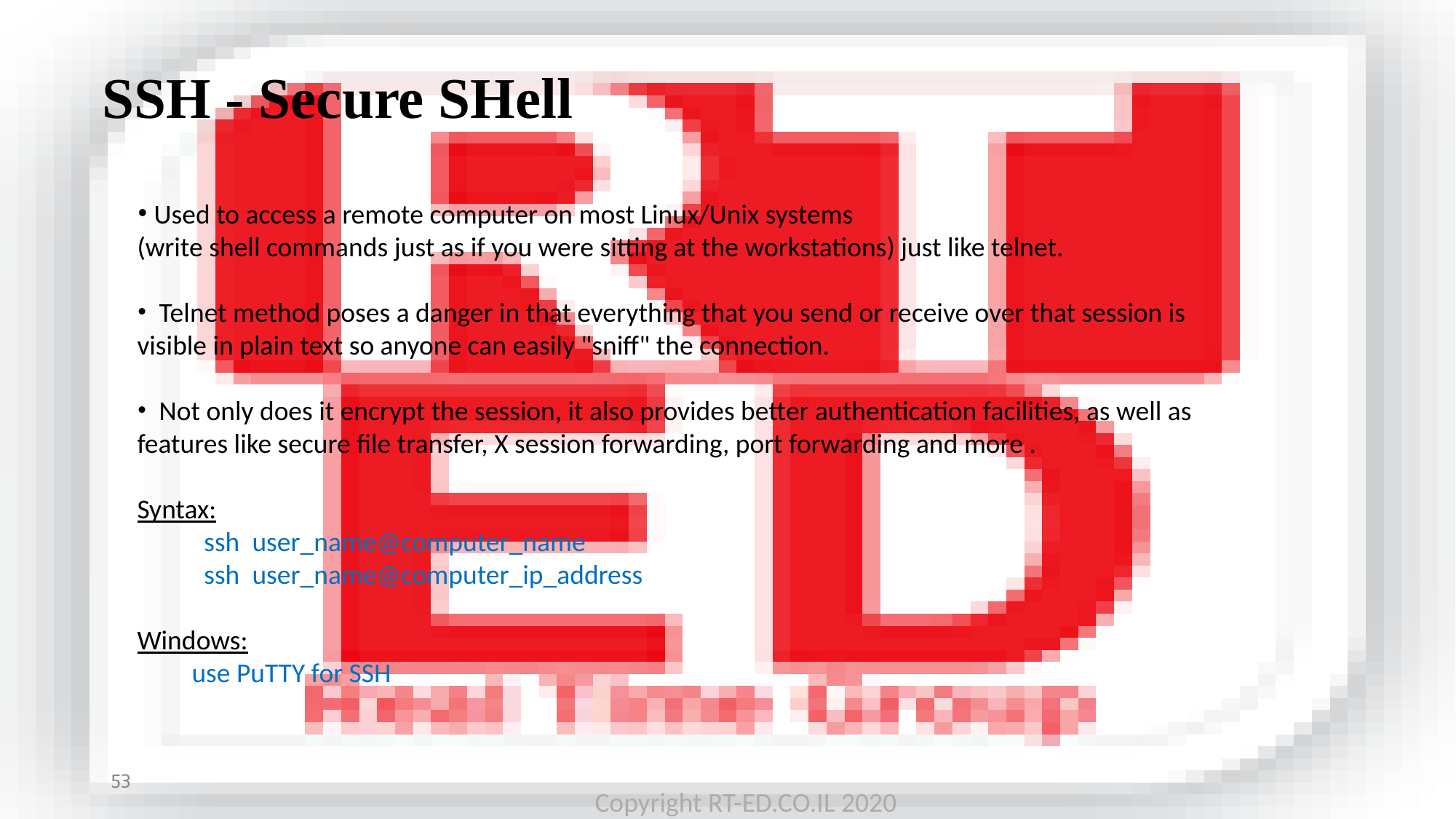

SSH - Secure SHell
 Used to access a remote computer on most Linux/Unix systems
(write shell commands just as if you were sitting at the workstations) just like telnet.

  Telnet method poses a danger in that everything that you send or receive over that session is visible in plain text so anyone can easily "sniff" the connection.

  Not only does it encrypt the session, it also provides better authentication facilities, as well as features like secure file transfer, X session forwarding, port forwarding and more .

Syntax:
  ssh  user_name@computer_name
  ssh  user_name@computer_ip_address

Windows:
use PuTTY for SSH

53
53

Copyright RT-ED.CO.IL 2020